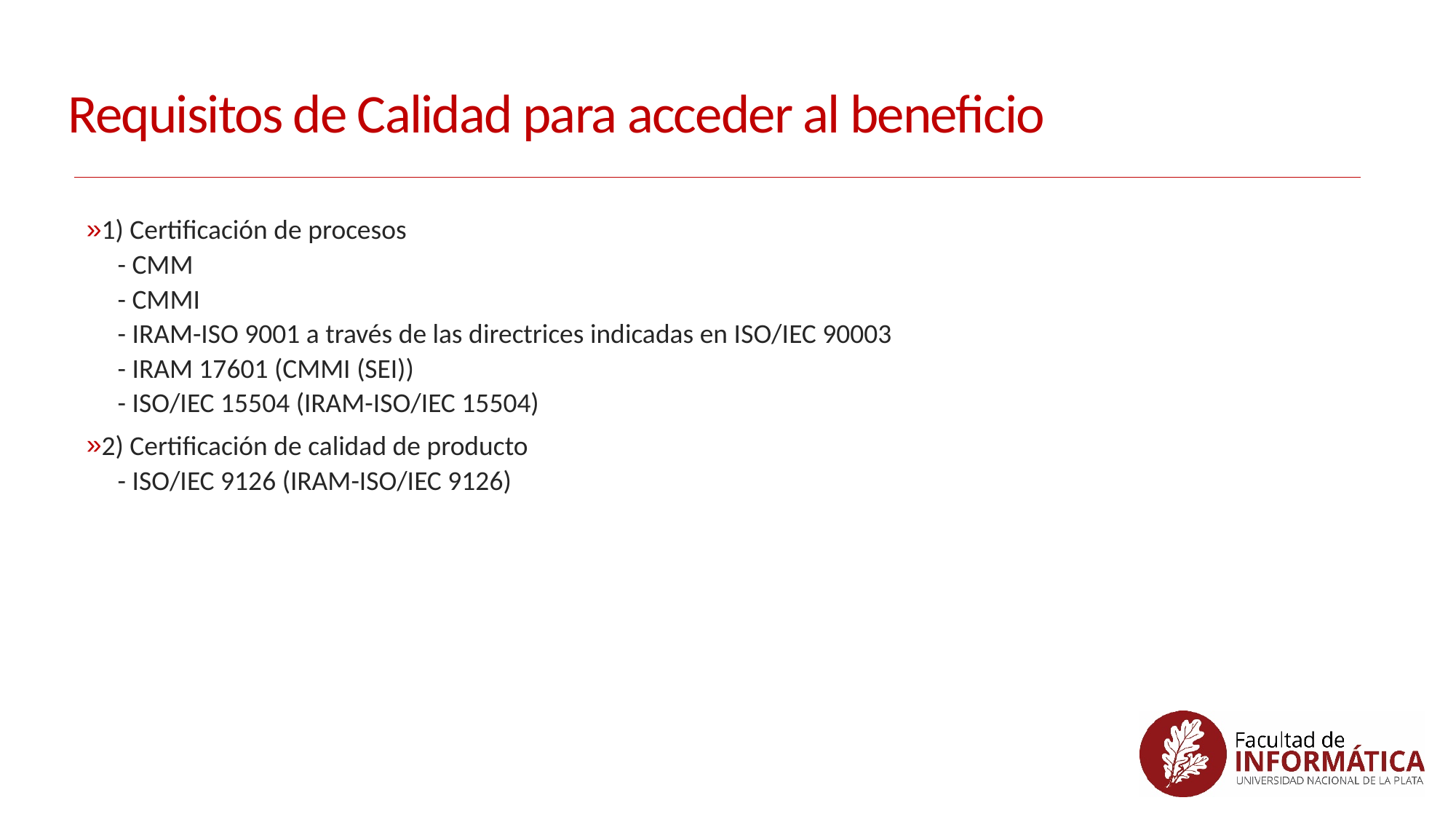

# Requisitos de Calidad para acceder al beneficio
1) Certificación de procesos
- CMM
- CMMI
- IRAM-ISO 9001 a través de las directrices indicadas en ISO/IEC 90003
- IRAM 17601 (CMMI (SEI))
- ISO/IEC 15504 (IRAM-ISO/IEC 15504)
2) Certificación de calidad de producto
- ISO/IEC 9126 (IRAM-ISO/IEC 9126)